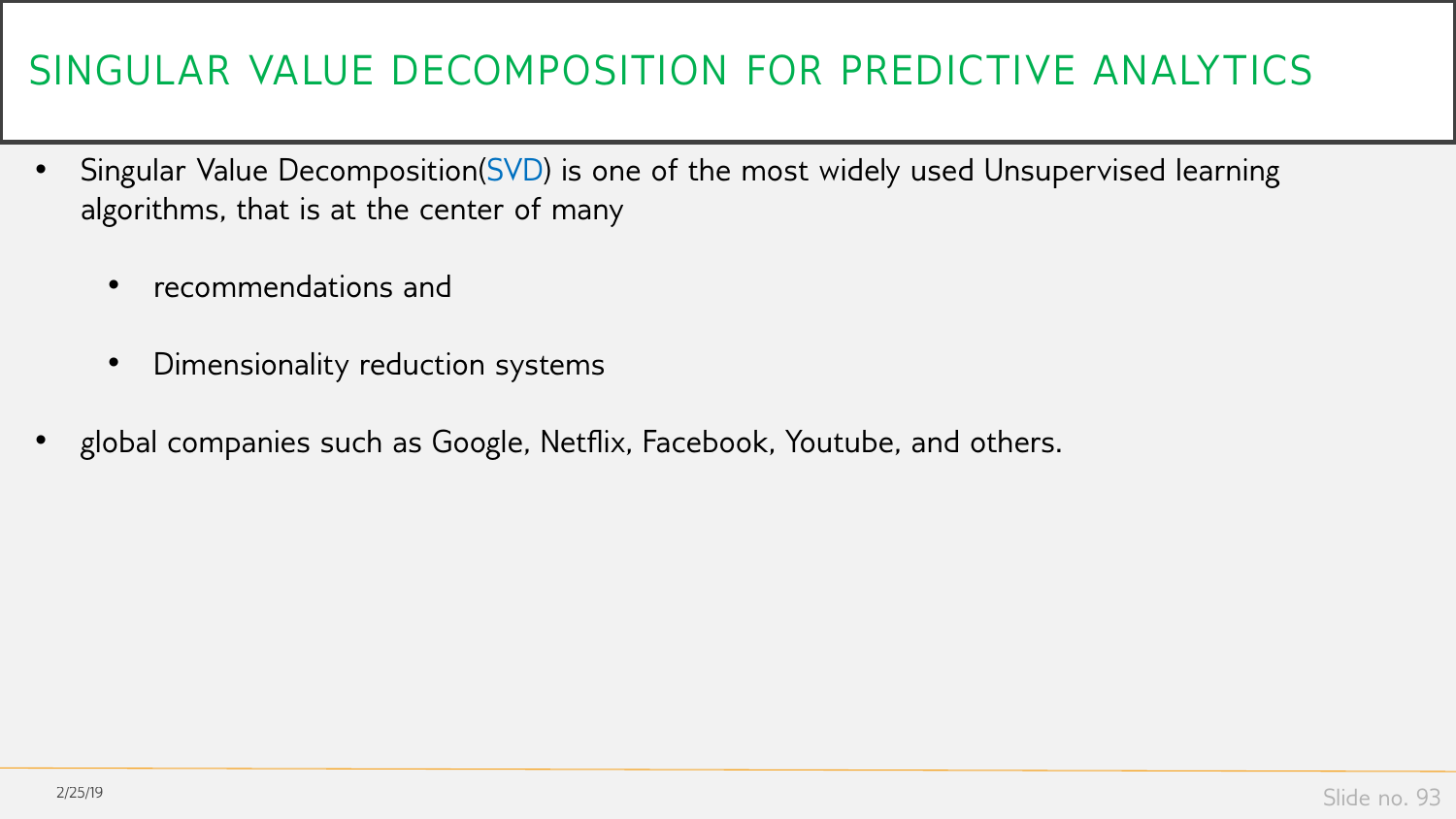

# SINGULAR VALUE DECOMPOSITION FOR PREDICTIVE ANALYTICS
Singular Value Decomposition(SVD) is one of the most widely used Unsupervised learning algorithms, that is at the center of many

recommendations and

Dimensionality reduction systems

global companies such as Google, Netflix, Facebook, Youtube, and others.
2/25/19
Slide no. 93